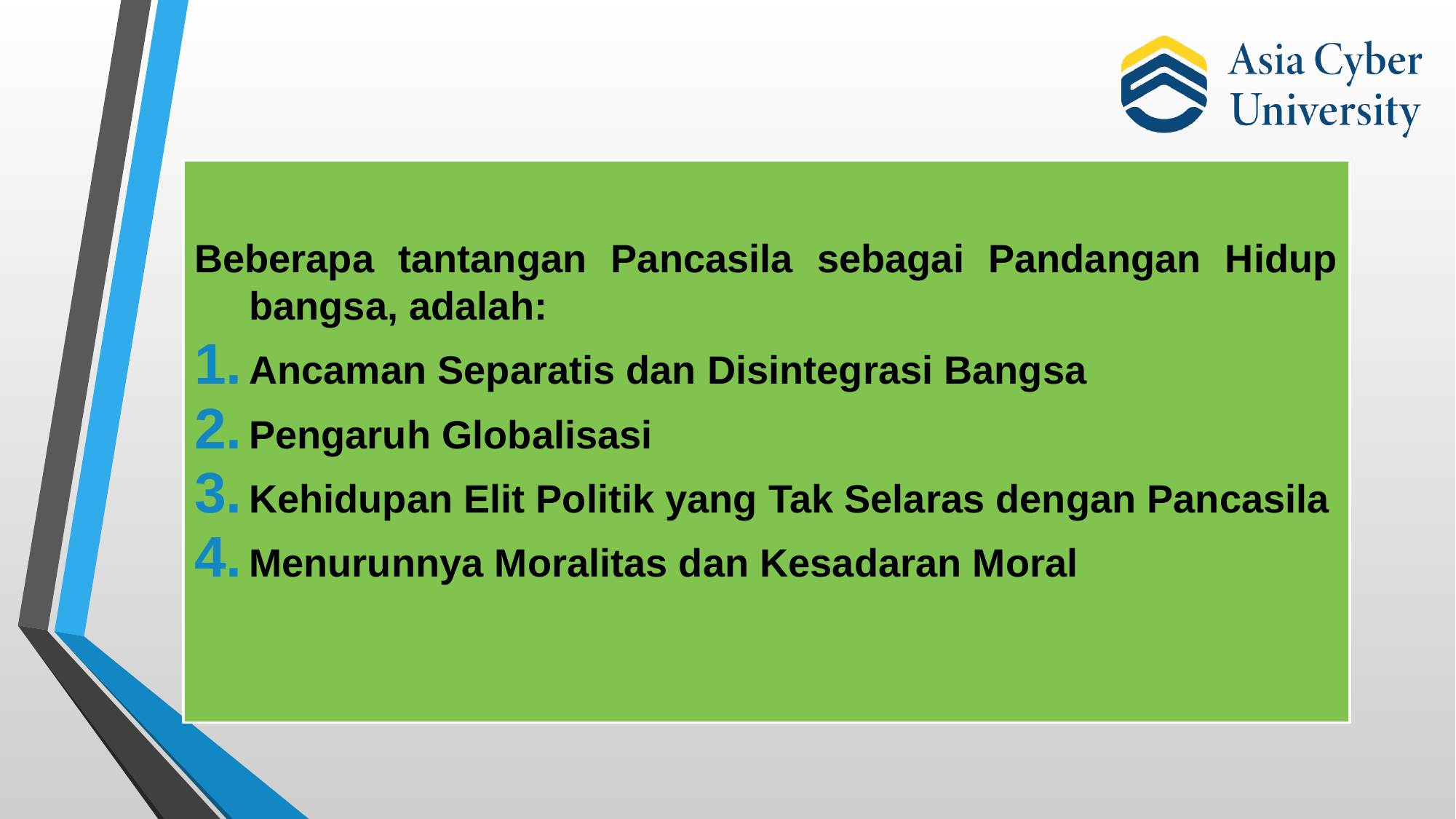

Beberapa tantangan Pancasila sebagai Pandangan Hidup bangsa, adalah:
Ancaman Separatis dan Disintegrasi Bangsa
Pengaruh Globalisasi
Kehidupan Elit Politik yang Tak Selaras dengan Pancasila
Menurunnya Moralitas dan Kesadaran Moral